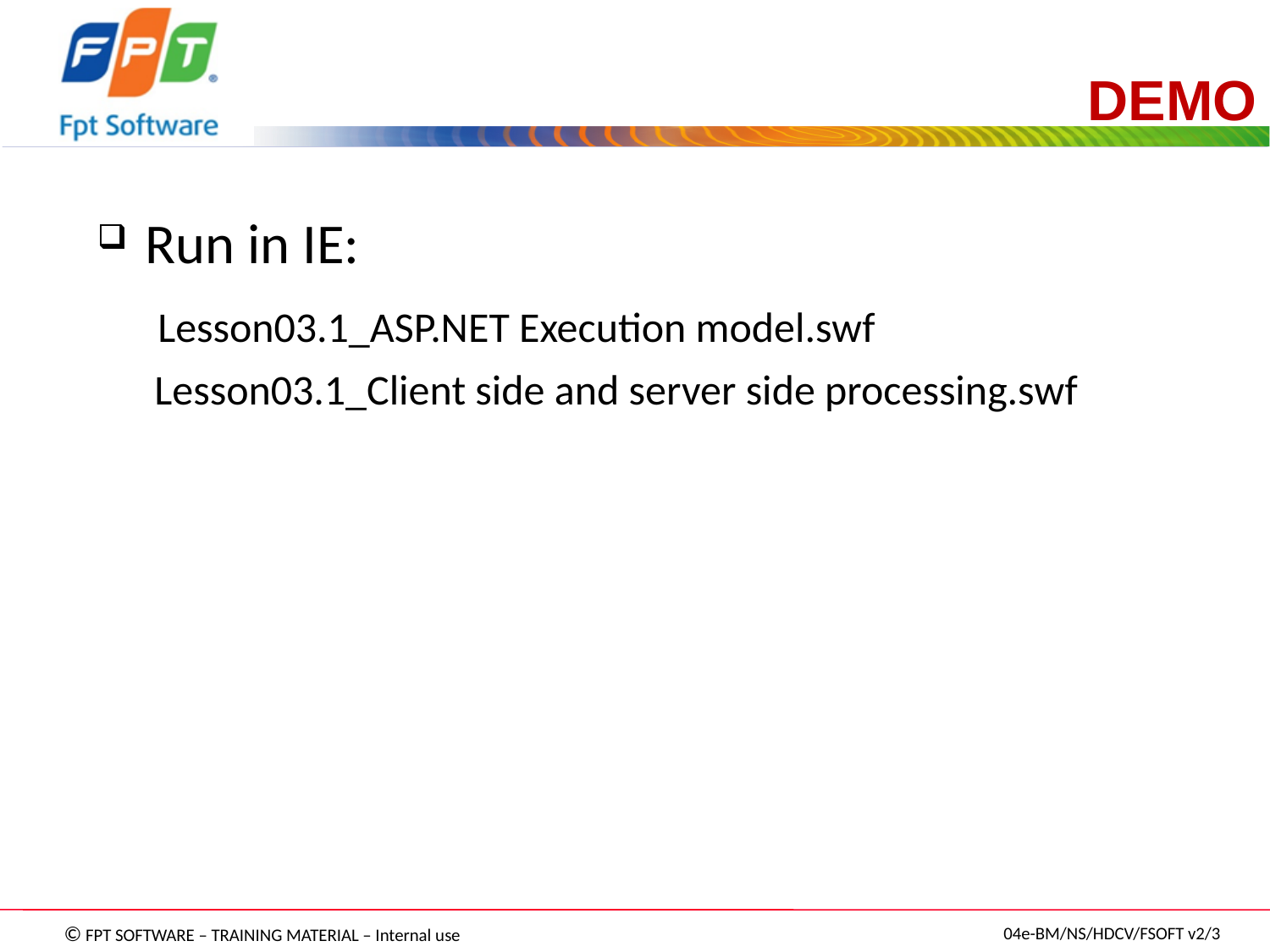

DEMO
Run in IE:
	 Lesson03.1_ASP.NET Execution model.swf
	 Lesson03.1_Client side and server side processing.swf